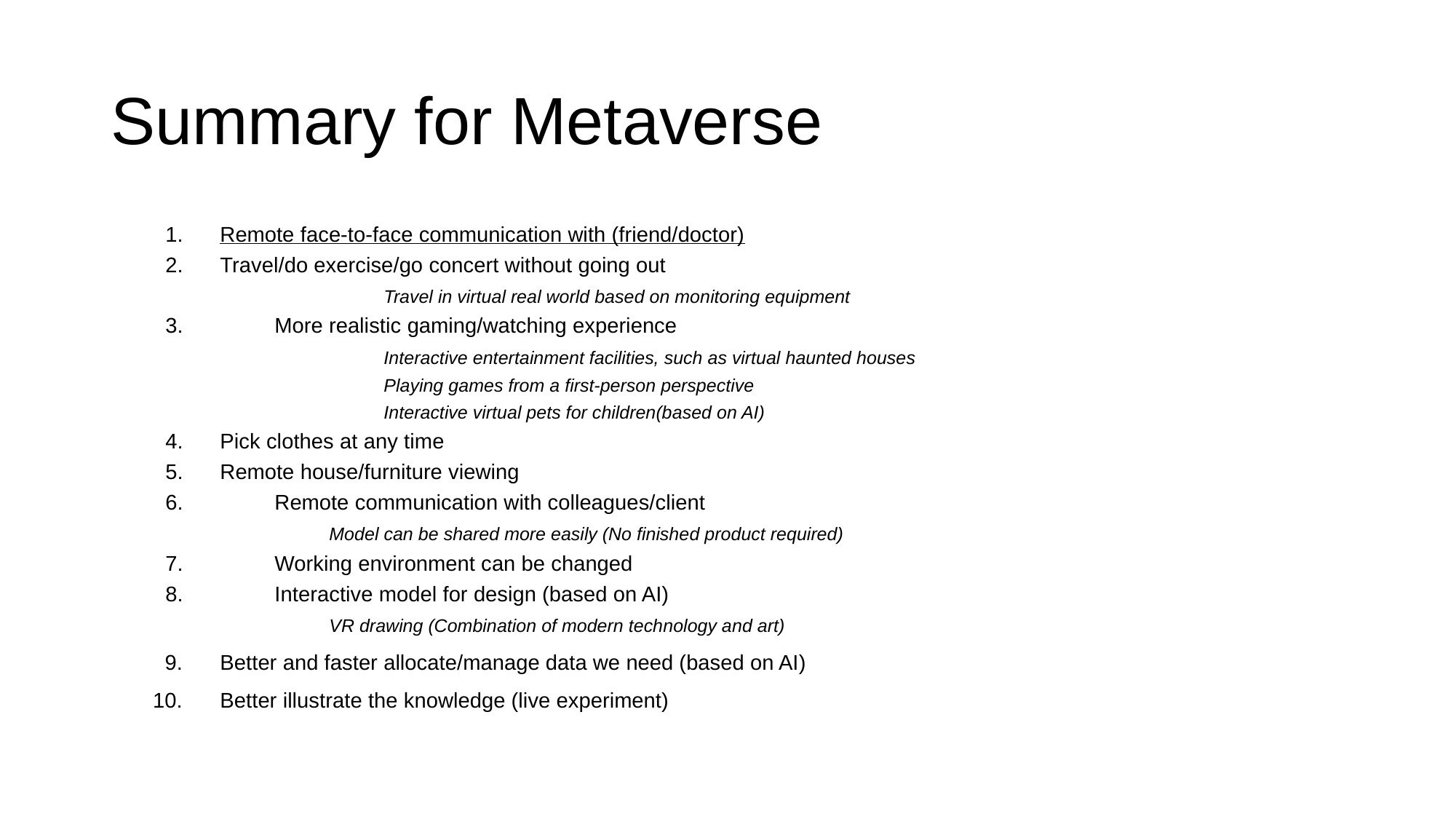

# Summary for Metaverse
Remote face-to-face communication with (friend/doctor)
Travel/do exercise/go concert without going out
		Travel in virtual real world based on monitoring equipment
3.	More realistic gaming/watching experience
		Interactive entertainment facilities, such as virtual haunted houses
		Playing games from a first-person perspective
		Interactive virtual pets for children(based on AI)
Pick clothes at any time
Remote house/furniture viewing
6.	Remote communication with colleagues/client
	Model can be shared more easily (No finished product required)
7.	Working environment can be changed
8.	Interactive model for design (based on AI)
	VR drawing (Combination of modern technology and art)
         9.	Better and faster allocate/manage data we need (based on AI)
       10. 	Better illustrate the knowledge (live experiment)